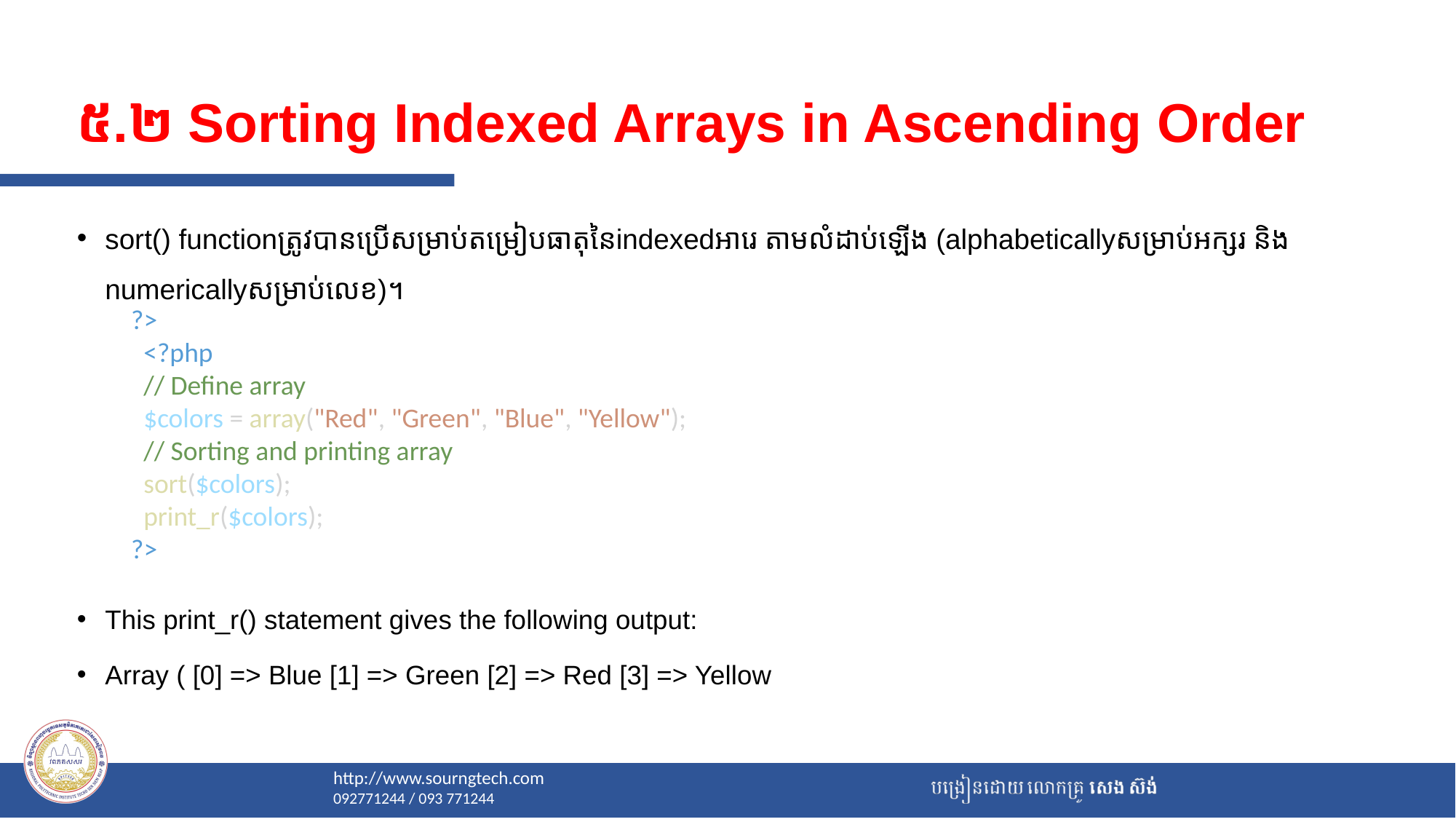

# ៥.២ Sorting Indexed Arrays in Ascending Order
sort() functionត្រូវបានប្រើសម្រាប់តម្រៀបធាតុនៃindexedអារេ តាមលំដាប់ឡើង (alphabeticallyសម្រាប់អក្សរ និង  numericallyសម្រាប់លេខ)។

This print_r() statement gives the following output:
Array ( [0] => Blue [1] => Green [2] => Red [3] => Yellow
​

?>
  <?php
  // Define array
  $colors = array("Red", "Green", "Blue", "Yellow");
  // Sorting and printing array
  sort($colors);
  print_r($colors);
?>